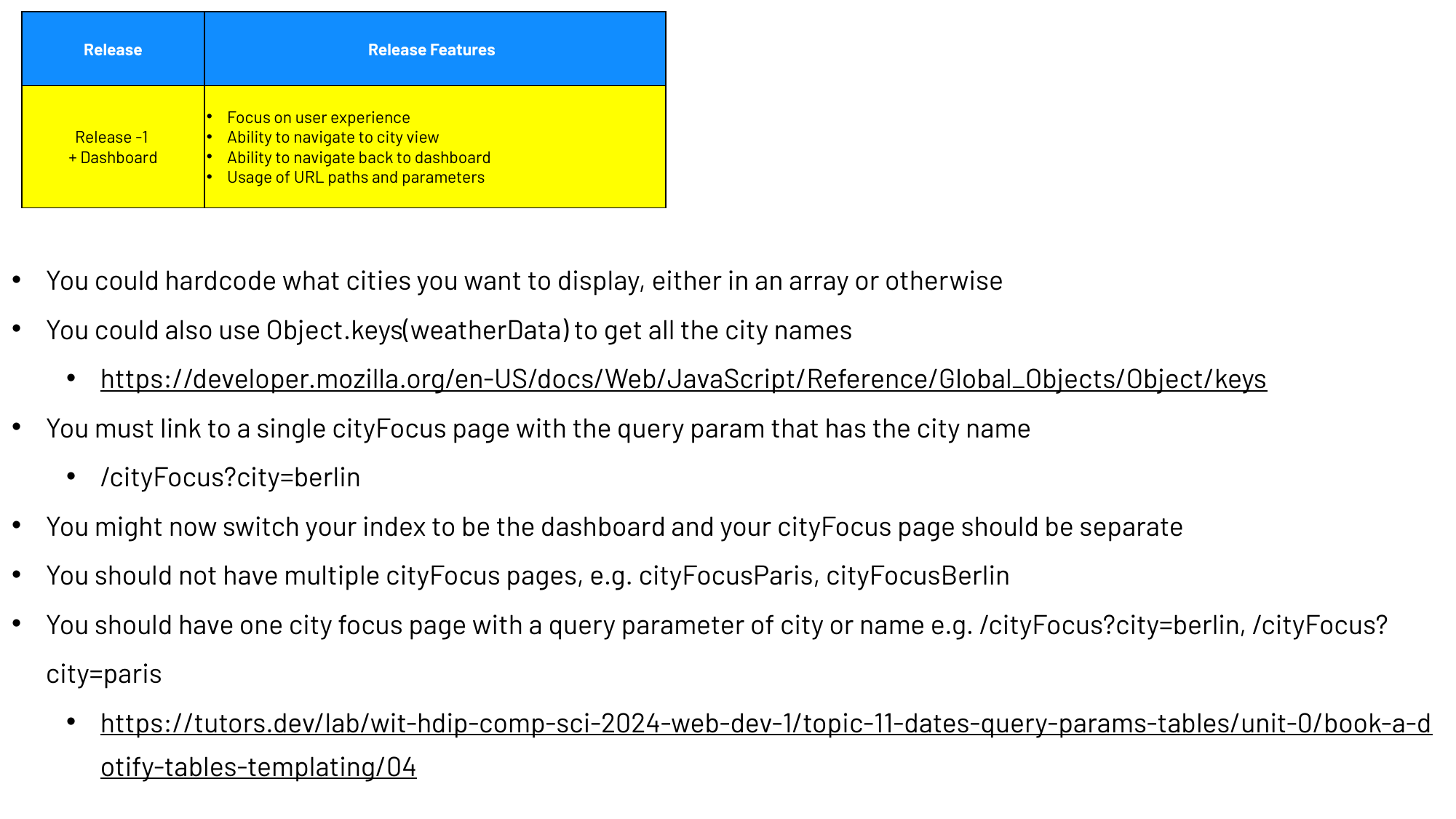

| Release | Release Features |
| --- | --- |
| Release -1 + Dashboard | Focus on user experience Ability to navigate to city view Ability to navigate back to dashboard Usage of URL paths and parameters |
You could hardcode what cities you want to display, either in an array or otherwise
You could also use Object.keys(weatherData) to get all the city names
https://developer.mozilla.org/en-US/docs/Web/JavaScript/Reference/Global_Objects/Object/keys
You must link to a single cityFocus page with the query param that has the city name
/cityFocus?city=berlin
You might now switch your index to be the dashboard and your cityFocus page should be separate
You should not have multiple cityFocus pages, e.g. cityFocusParis, cityFocusBerlin
You should have one city focus page with a query parameter of city or name e.g. /cityFocus?city=berlin, /cityFocus?city=paris
https://tutors.dev/lab/wit-hdip-comp-sci-2024-web-dev-1/topic-11-dates-query-params-tables/unit-0/book-a-dotify-tables-templating/04